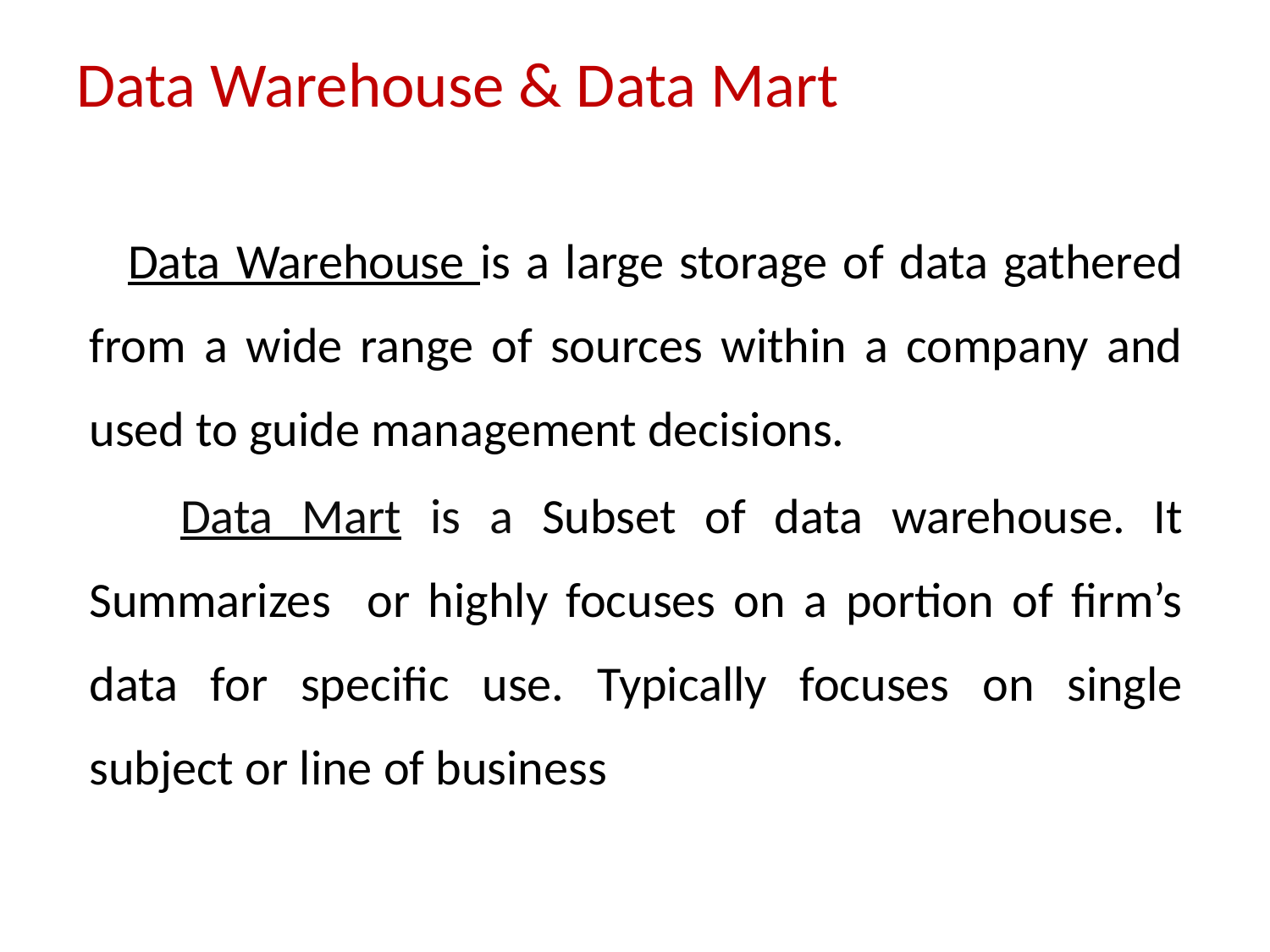

# Data Warehouse & Data Mart
    Data Warehouse is a large storage of data gathered from a wide range of sources within a company and used to guide management decisions.
    Data Mart is a Subset of data warehouse. It Summarizes  or highly focuses on a portion of firm’s data for specific use. Typically focuses on single subject or line of business